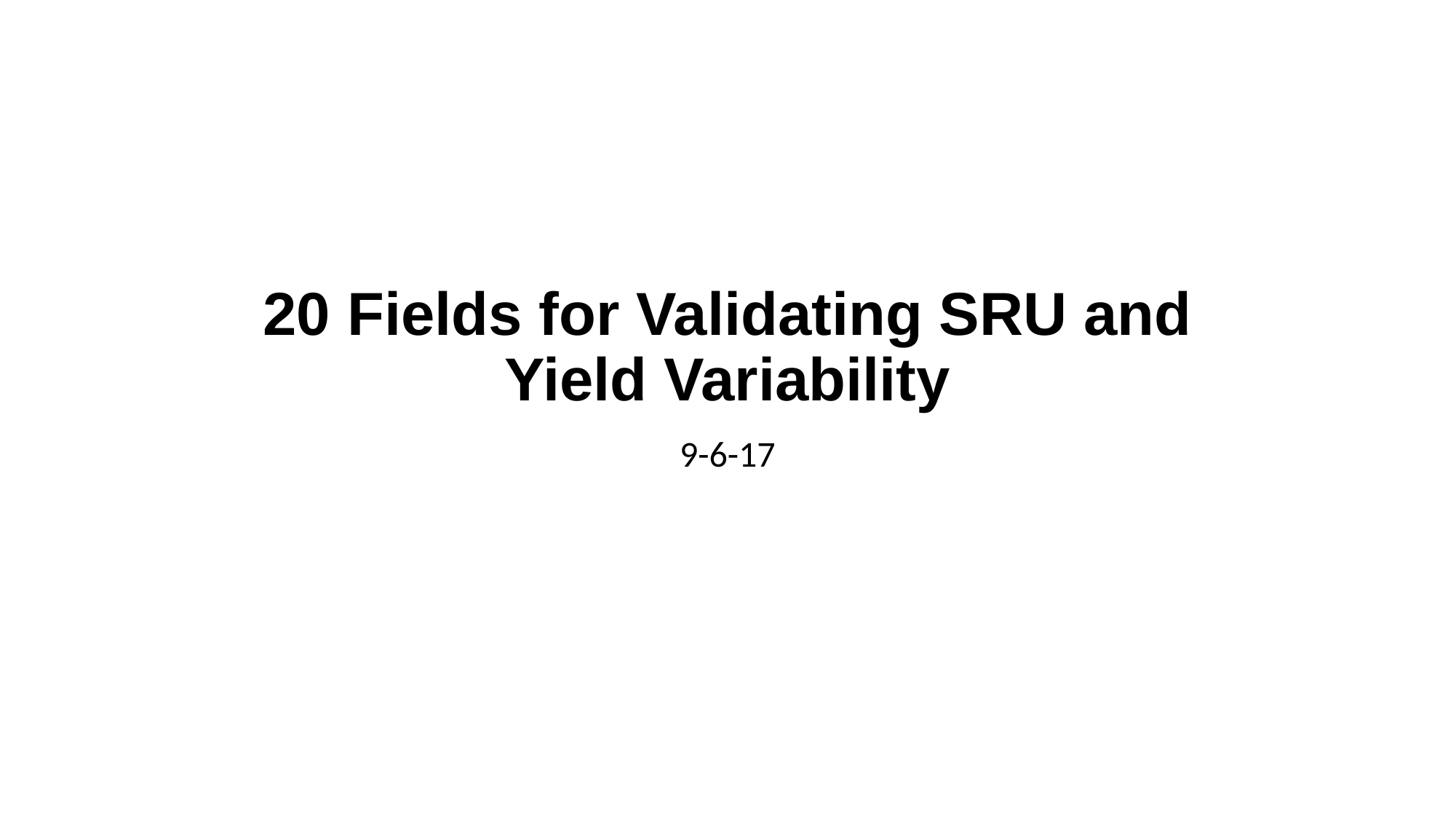

# 20 Fields for Validating SRU and Yield Variability
9-6-17